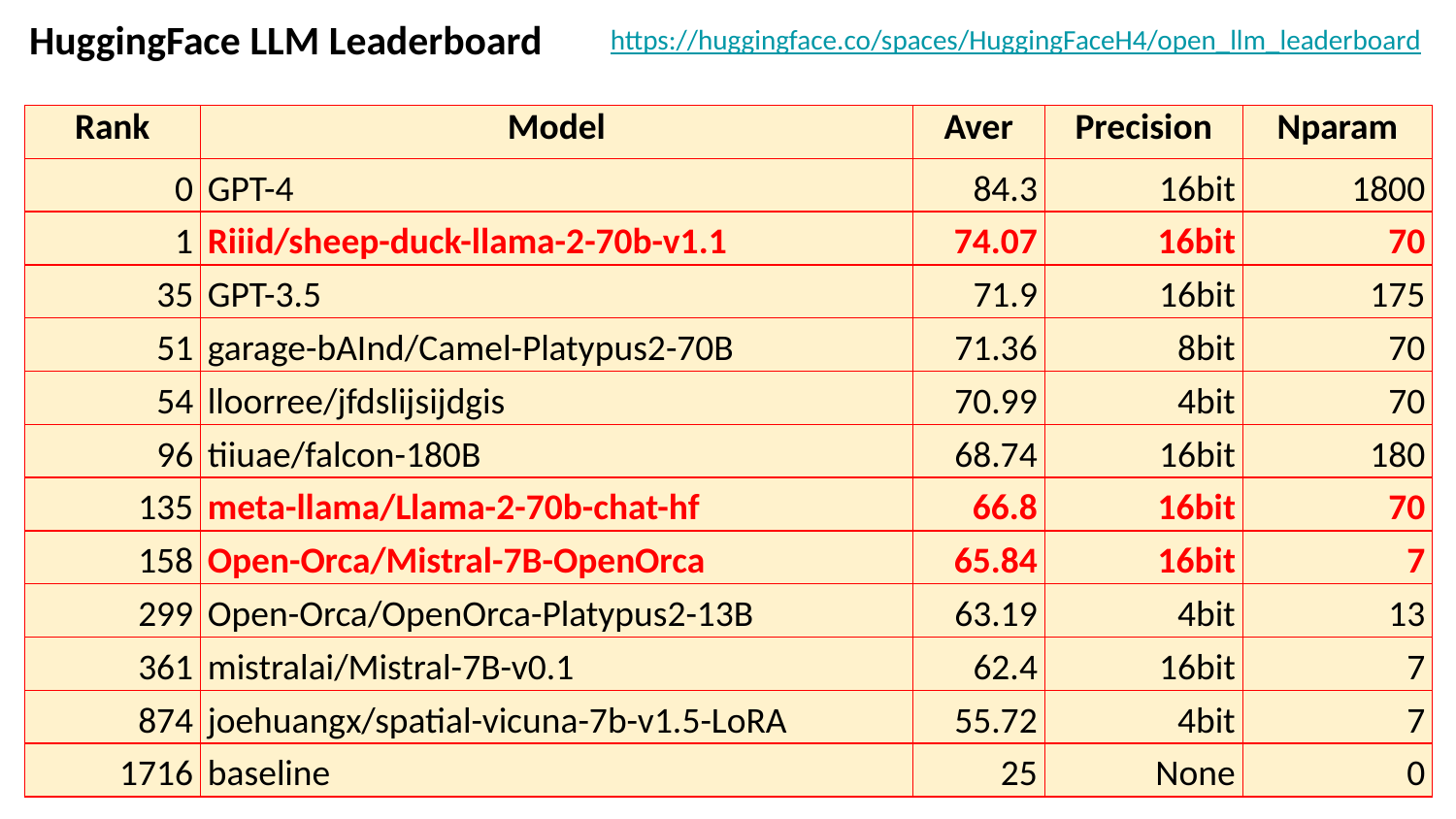

HuggingFace LLM Leaderboard
https://huggingface.co/spaces/HuggingFaceH4/open_llm_leaderboard
| Rank | Model | Aver | Precision | Nparam |
| --- | --- | --- | --- | --- |
| 0 | GPT-4 | 84.3 | 16bit | 1800 |
| 1 | Riiid/sheep-duck-llama-2-70b-v1.1 | 74.07 | 16bit | 70 |
| 35 | GPT-3.5 | 71.9 | 16bit | 175 |
| 51 | garage-bAInd/Camel-Platypus2-70B | 71.36 | 8bit | 70 |
| 54 | lloorree/jfdslijsijdgis | 70.99 | 4bit | 70 |
| 96 | tiiuae/falcon-180B | 68.74 | 16bit | 180 |
| 135 | meta-llama/Llama-2-70b-chat-hf | 66.8 | 16bit | 70 |
| 158 | Open-Orca/Mistral-7B-OpenOrca | 65.84 | 16bit | 7 |
| 299 | Open-Orca/OpenOrca-Platypus2-13B | 63.19 | 4bit | 13 |
| 361 | mistralai/Mistral-7B-v0.1 | 62.4 | 16bit | 7 |
| 874 | joehuangx/spatial-vicuna-7b-v1.5-LoRA | 55.72 | 4bit | 7 |
| 1716 | baseline | 25 | None | 0 |